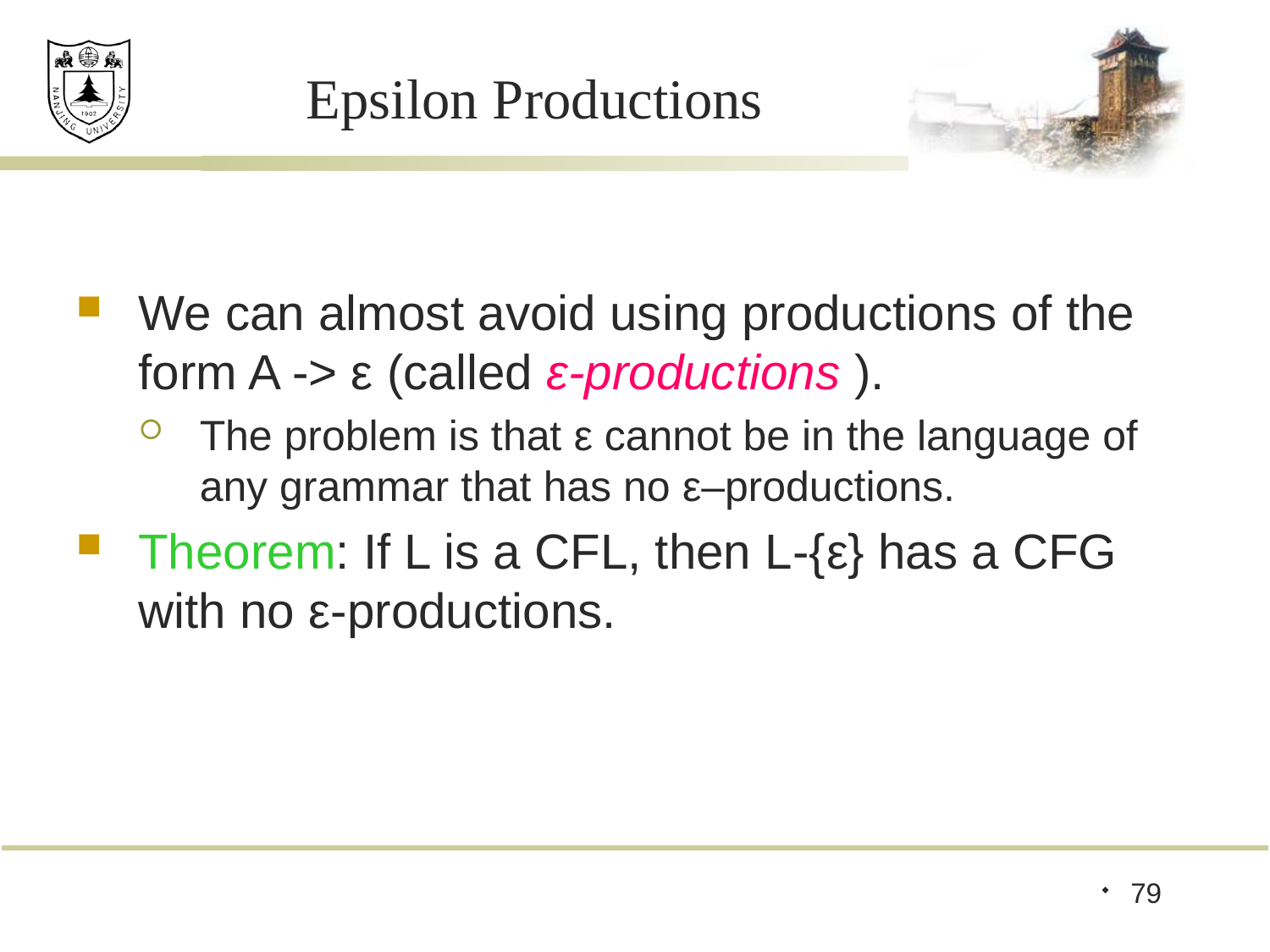

# Epsilon Productions
We can almost avoid using productions of the form A -> ε (called ε-productions ).
The problem is that ε cannot be in the language of any grammar that has no ε–productions.
Theorem: If L is a CFL, then L-{ε} has a CFG with no ε-productions.
79